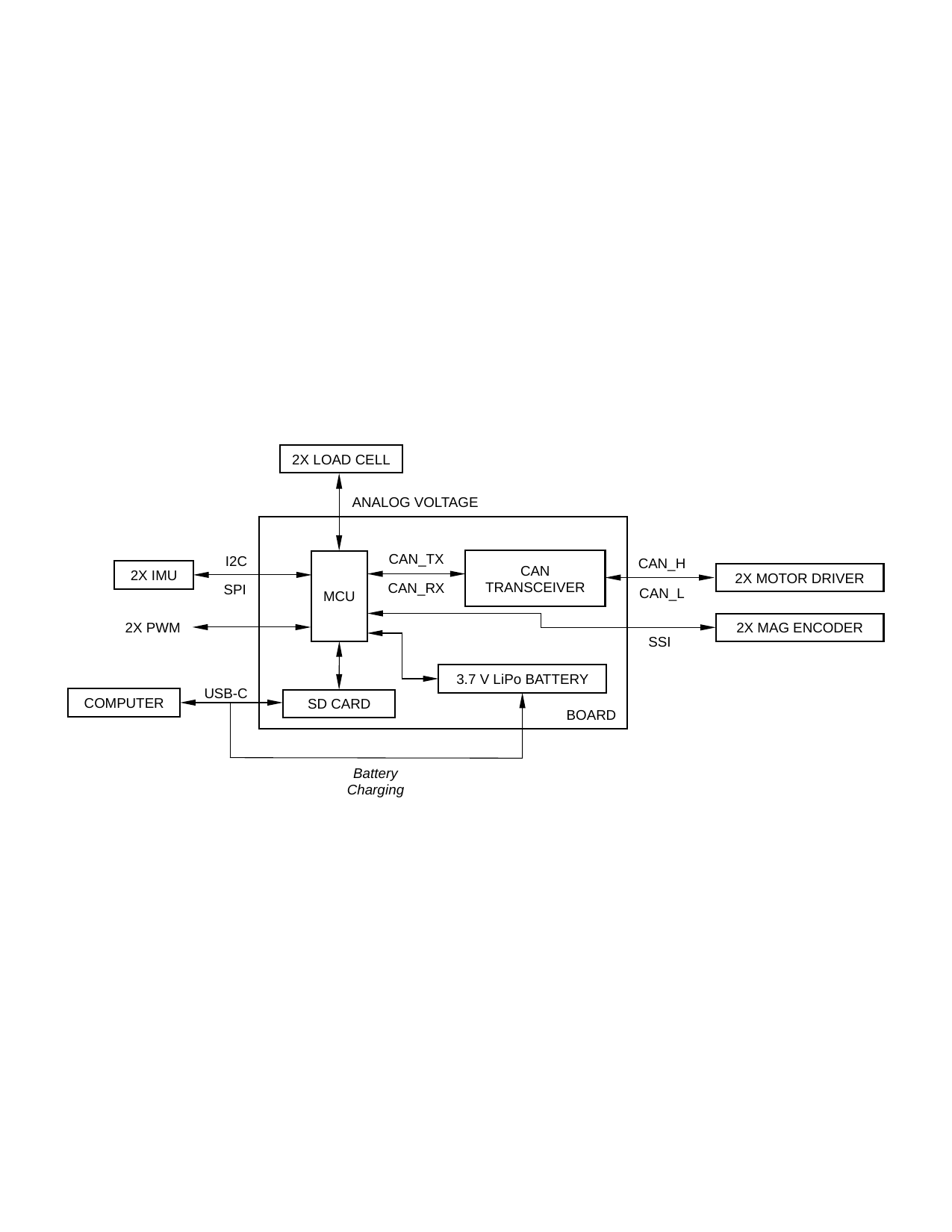

2X LOAD CELL
ANALOG VOLTAGE

CAN_TX
I2C
CAN_H
CAN
TRANSCEIVER
MCU
2X IMU
2X MOTOR DRIVER
CAN_RX
SPI
CAN_L
2X PWM
2X MAG ENCODER
SSI
3.7 V LiPo BATTERY
USB-C
COMPUTER
SD CARD
BOARD
Battery Charging